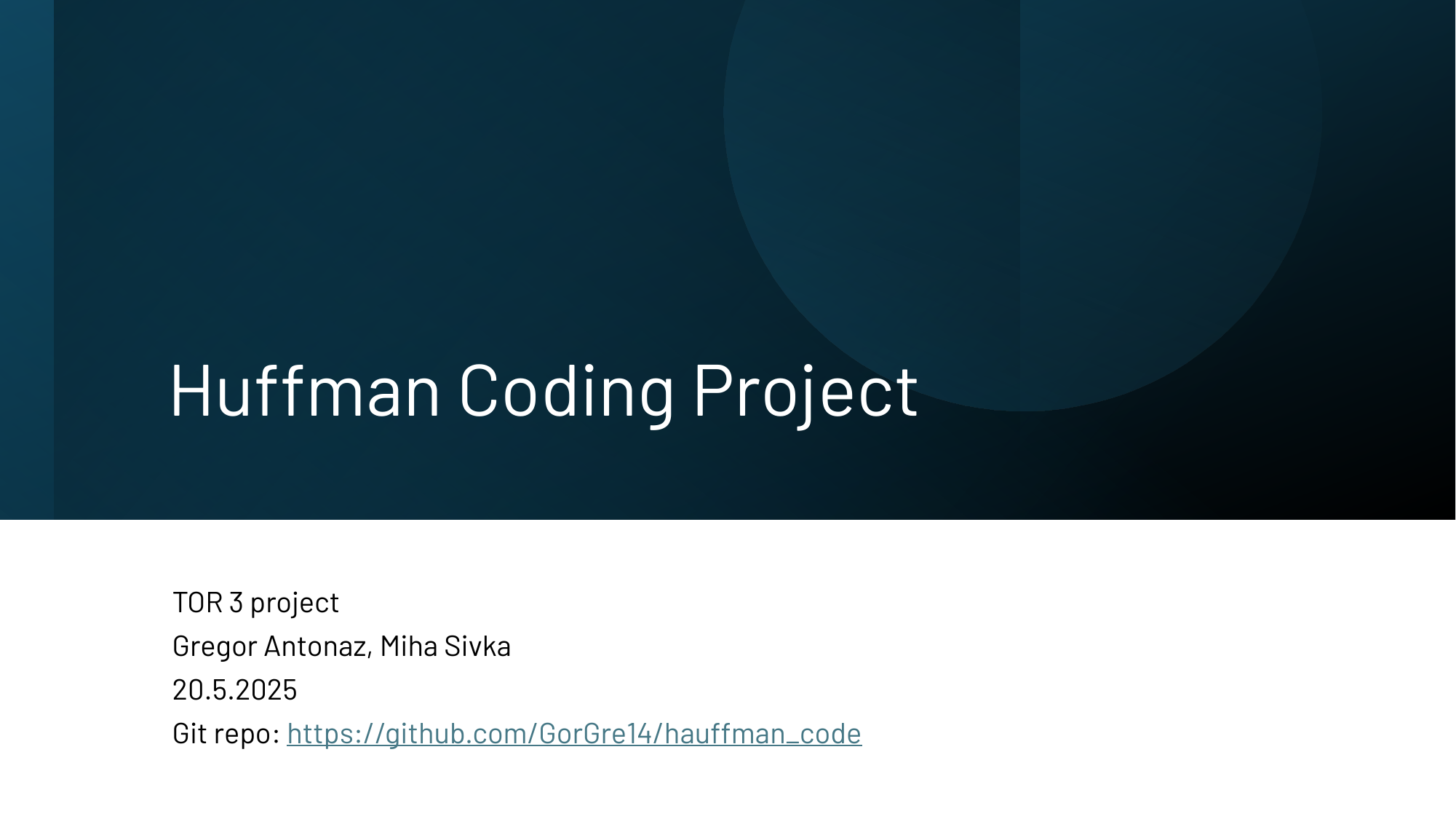

# Huffman Coding Project
TOR 3 project
Gregor Antonaz, Miha Sivka
20.5.2025
Git repo: https://github.com/GorGre14/hauffman_code